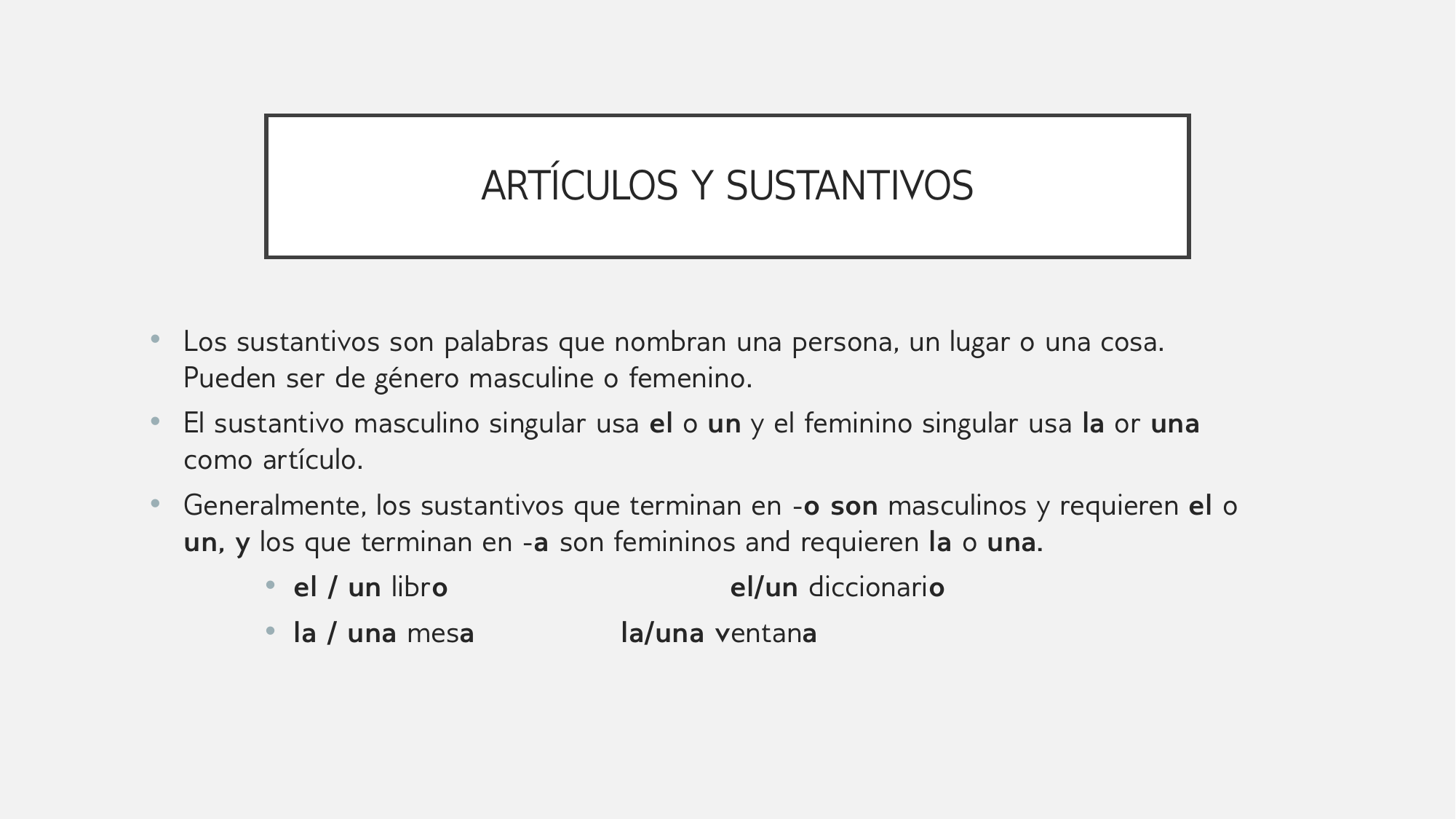

# ARTÍCULOS Y SUSTANTIVOS
Los sustantivos son palabras que nombran una persona, un lugar o una cosa. Pueden ser de género masculine o femenino.
El sustantivo masculino singular usa el o un y el feminino singular usa la or una como artículo.
Generalmente, los sustantivos que terminan en -o son masculinos y requieren el o un, y los que terminan en -a son femininos and requieren la o una.
el / un libro 			el/un diccionario
la / una mesa 		la/una ventana